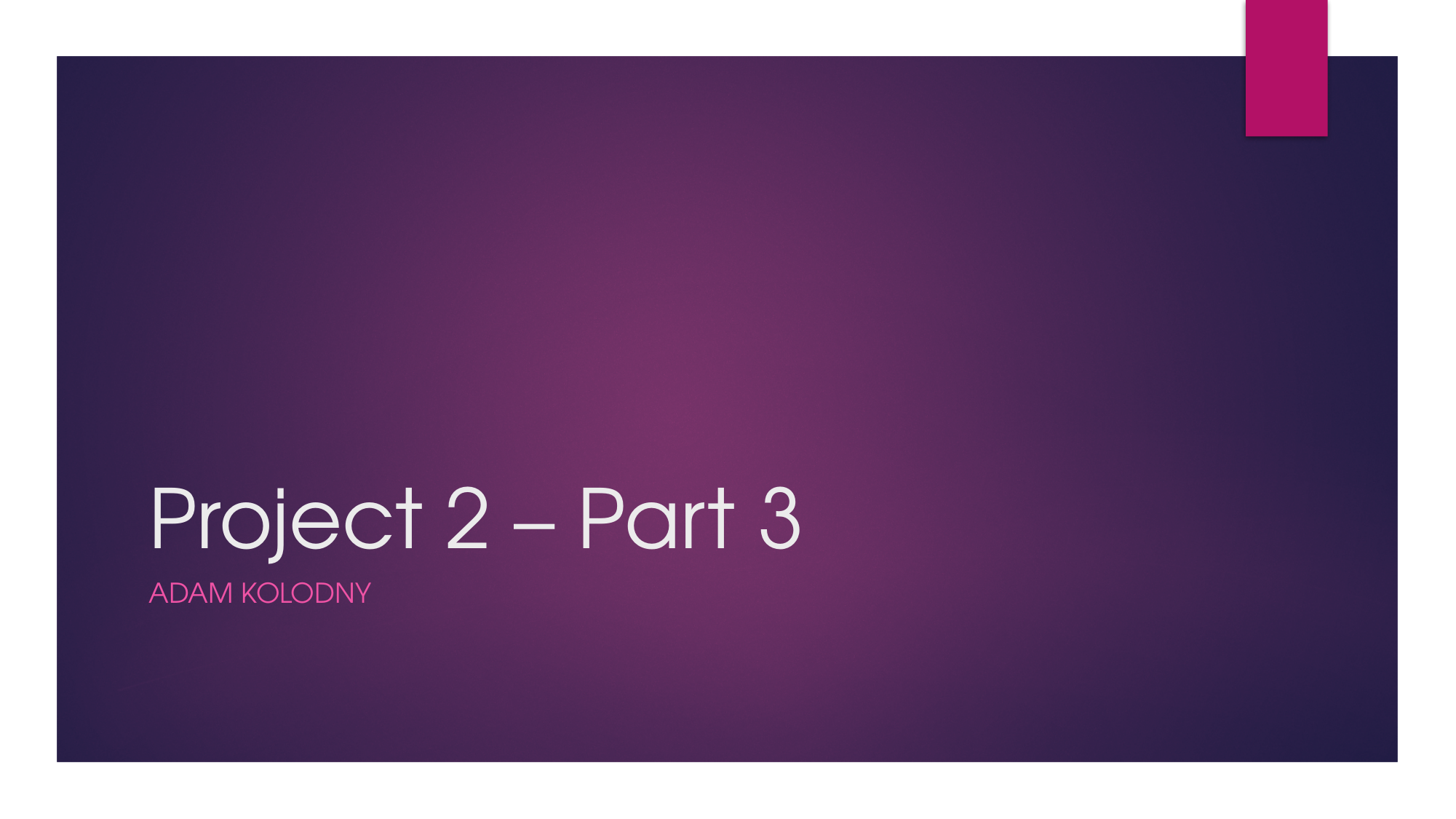

# Project 2 – Part 3
Adam Kolodny